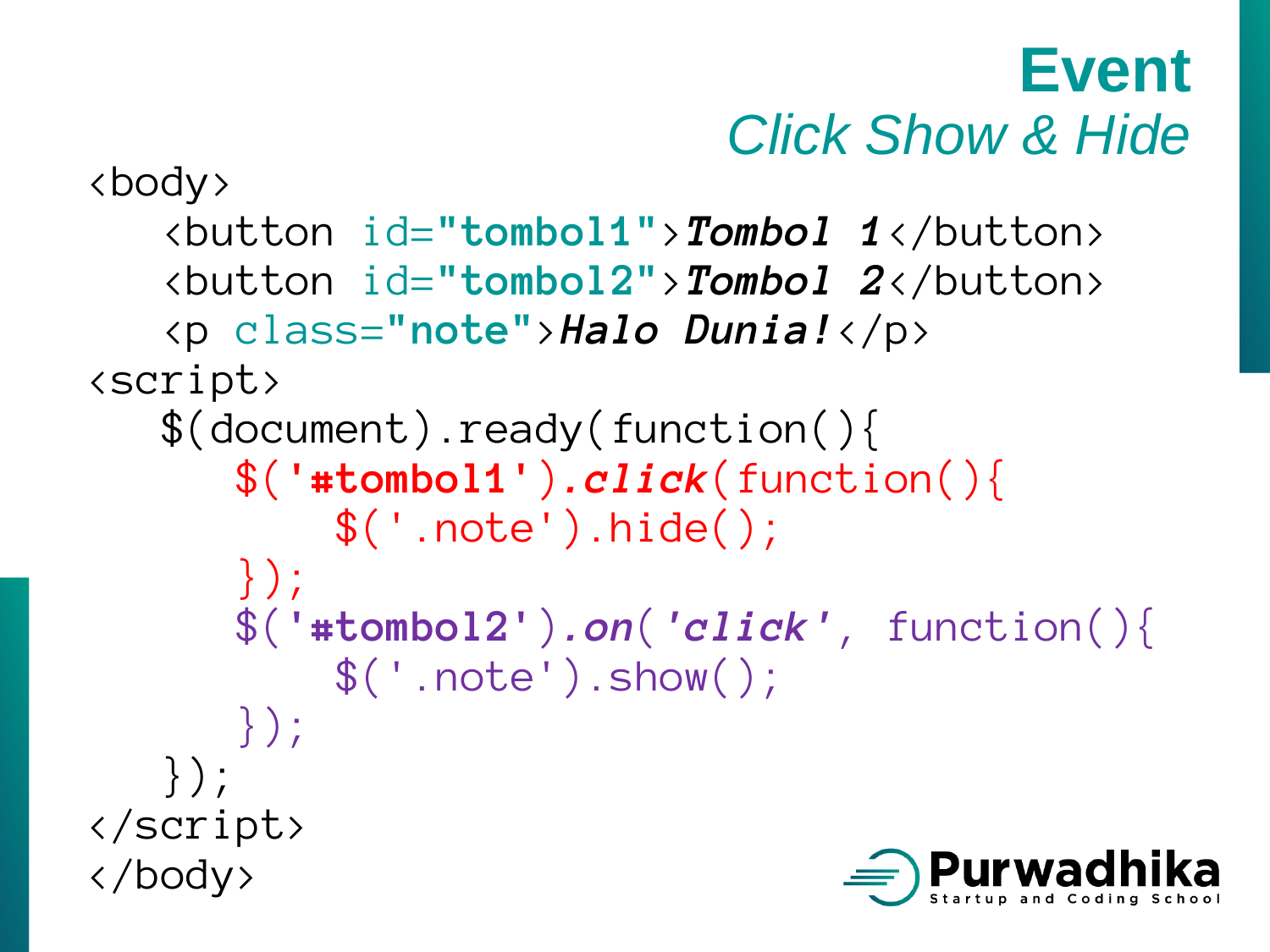

Event
Click Show & Hide
<body>
   <button id="tombol1">Tombol 1</button>
   <button id="tombol2">Tombol 2</button>
   <p class="note">Halo Dunia!</p>
<script>
   $(document).ready(function(){
      $('#tombol1').click(function(){
          $('.note').hide();
      });
      $('#tombol2').on('click', function(){
          $('.note').show();
      });
   });
</script>
</body>